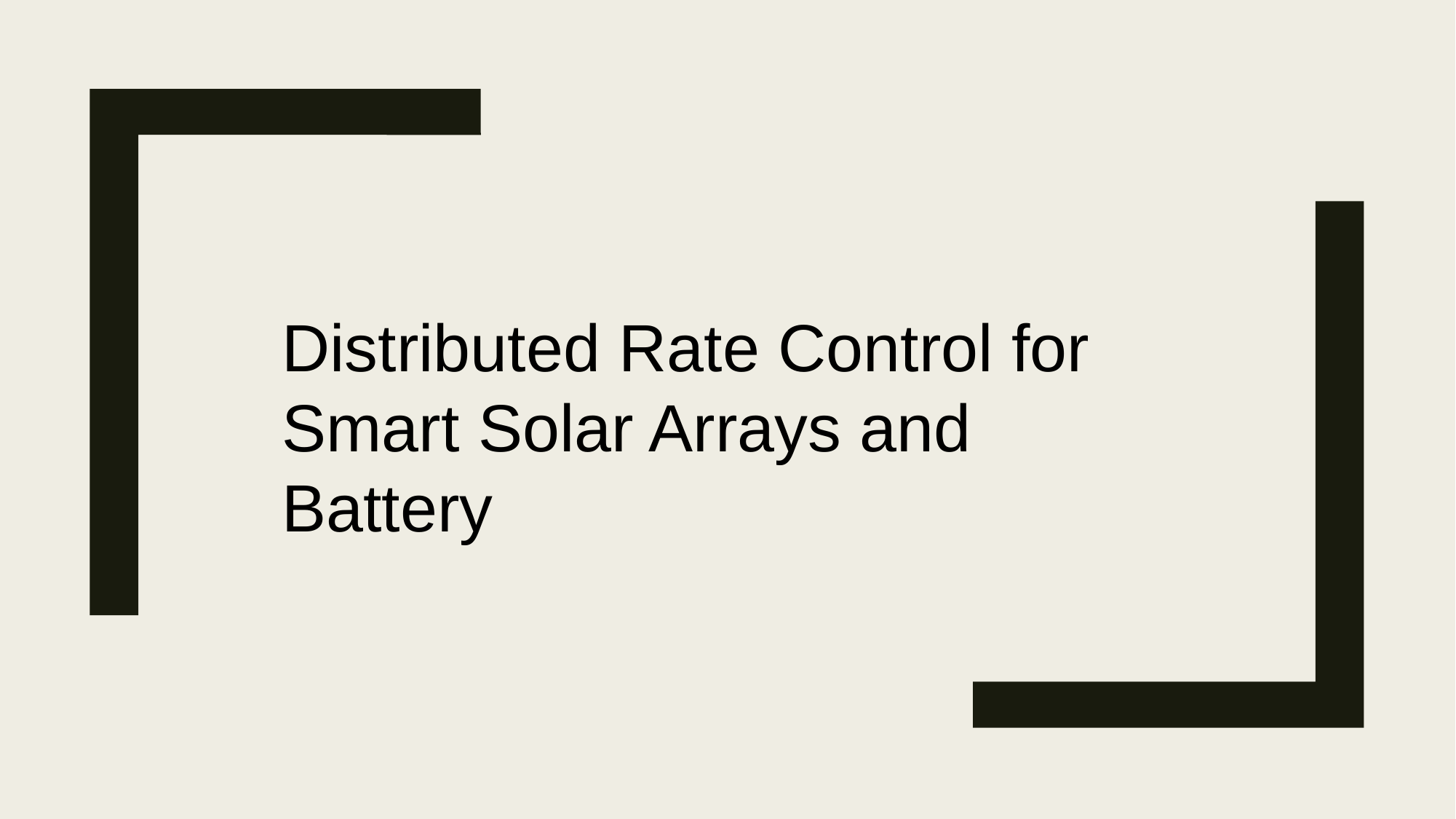

Distributed Rate Control for Smart Solar Arrays and Battery